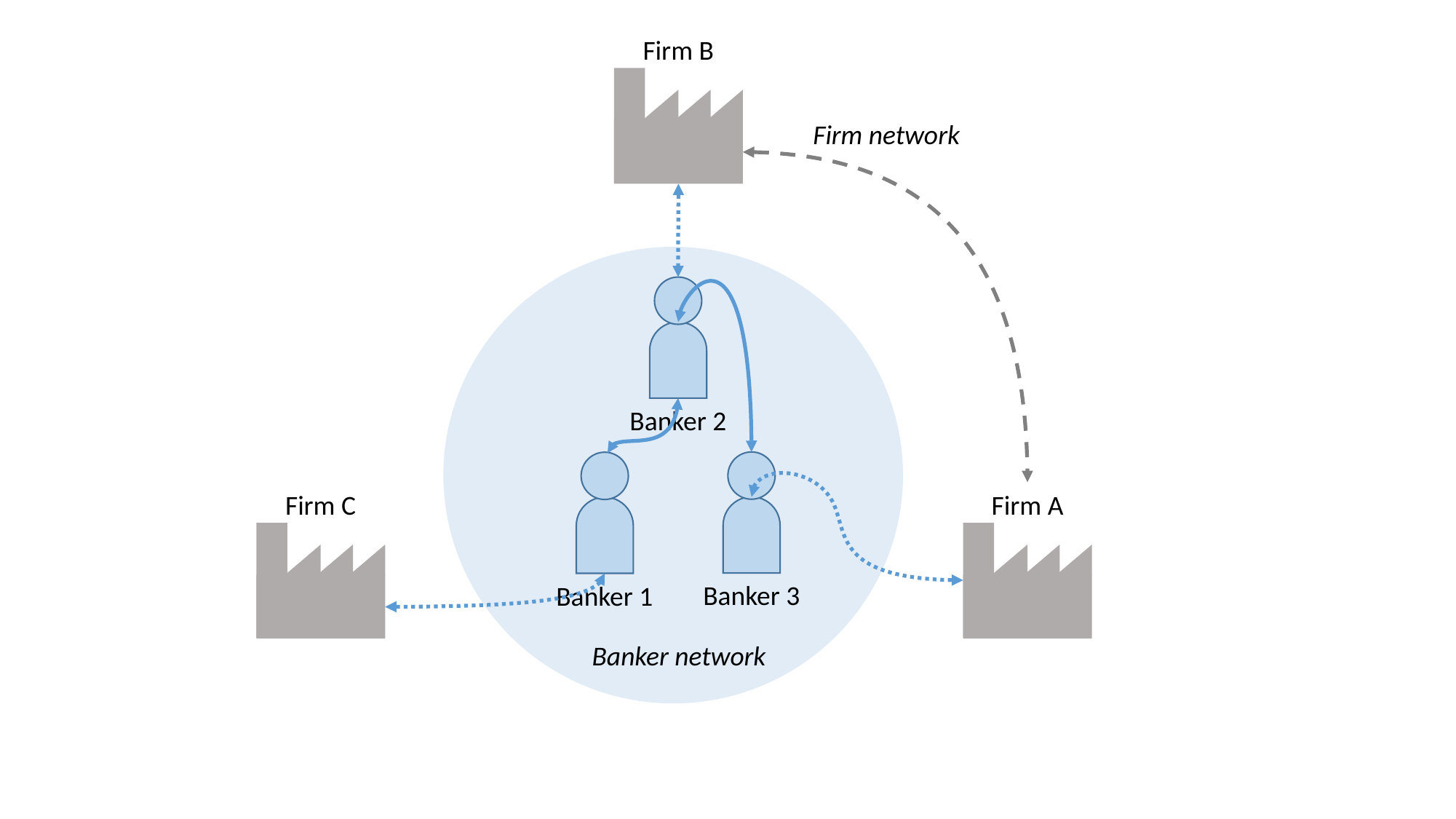

Firm B

Firm network

Banker 2

Banker 3

Banker 1
Firm C

Firm A

Banker network